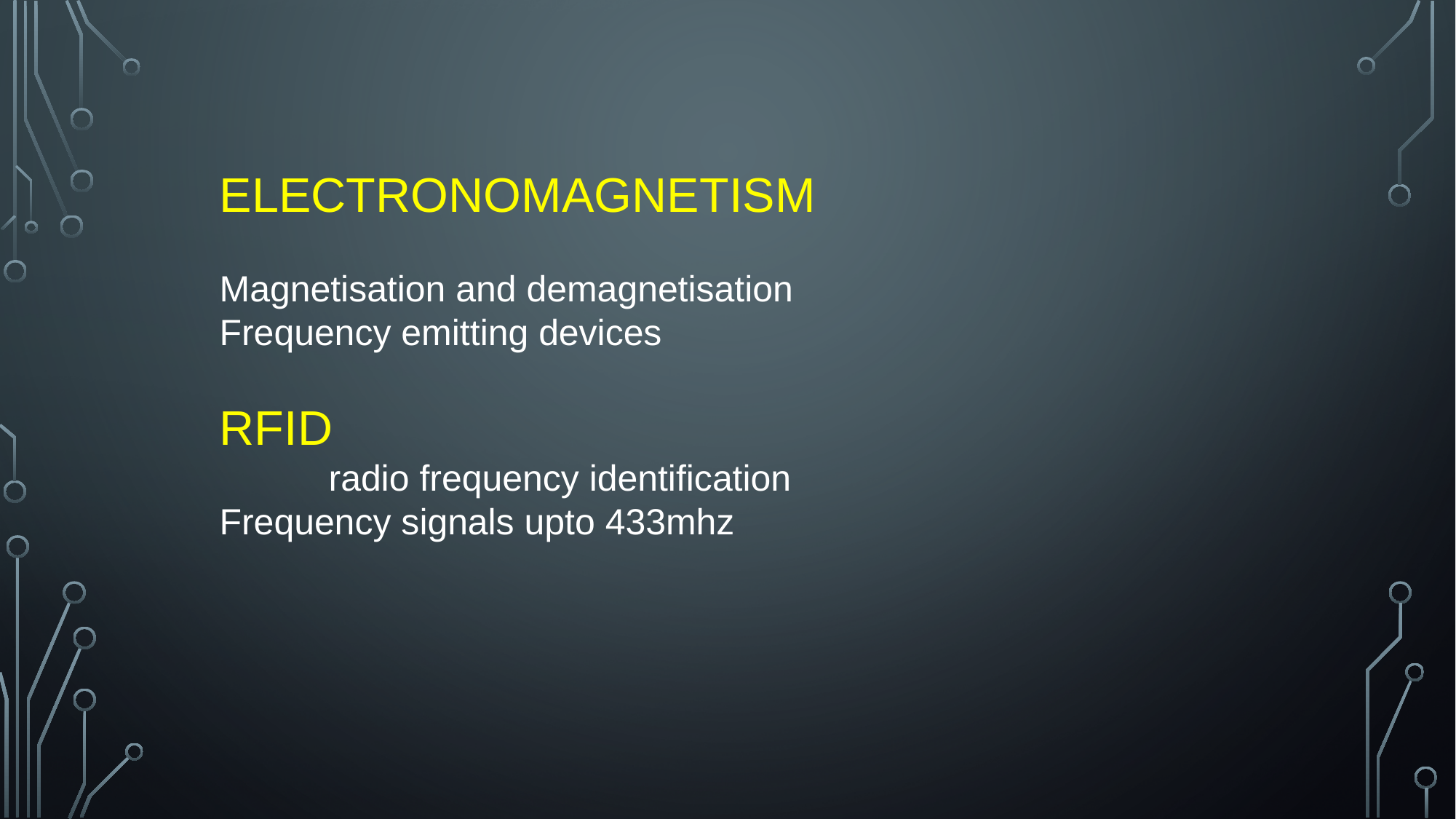

ELECTRONOMAGNETISM

Magnetisation and demagnetisation
Frequency emitting devices

RFID
	radio frequency identification
Frequency signals upto 433mhz